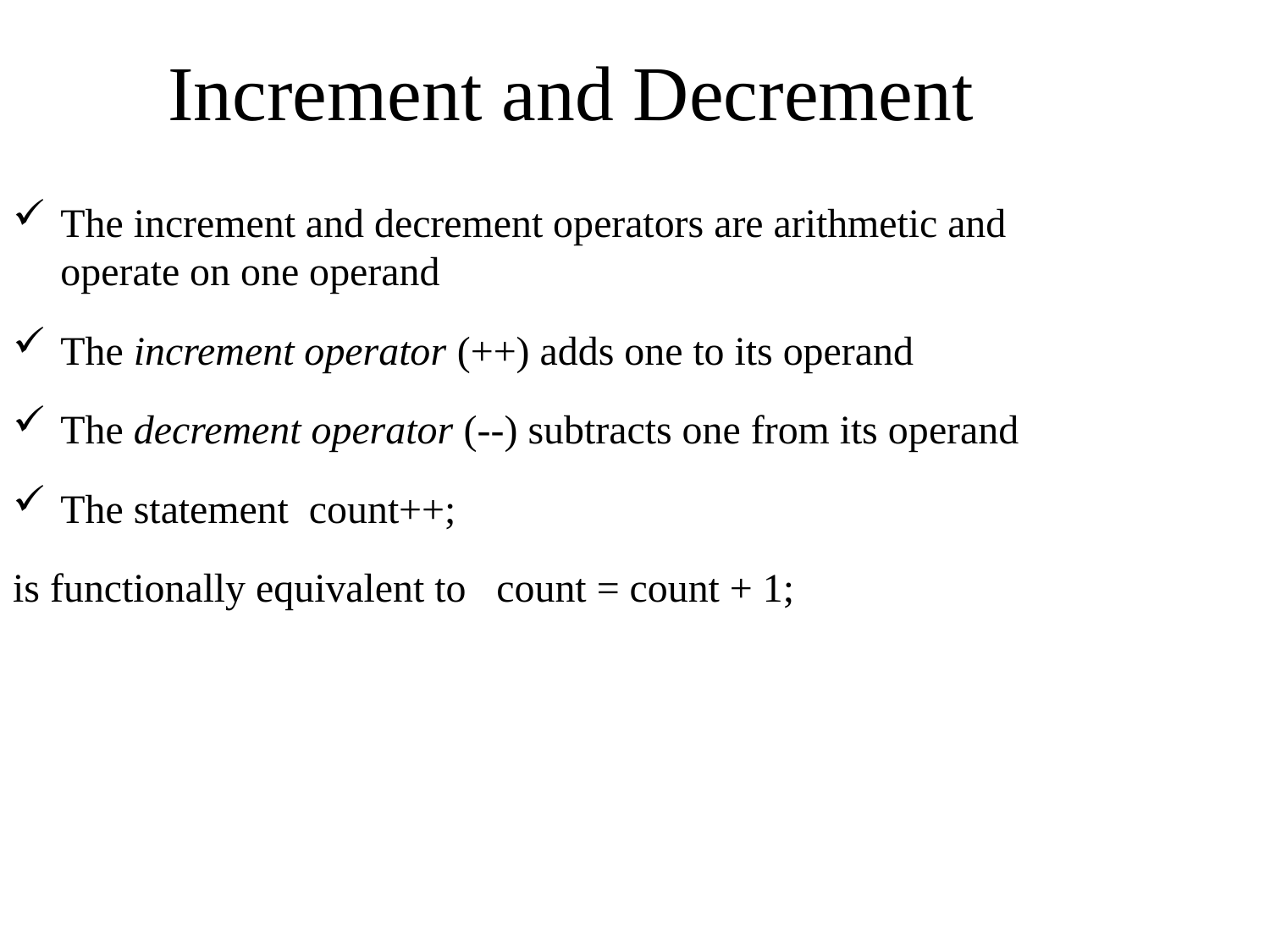

Increment and Decrement
The increment and decrement operators are arithmetic and operate on one operand
The increment operator (++) adds one to its operand
The decrement operator (--) subtracts one from its operand
The statement  count++;
is functionally equivalent to   count = count + 1;